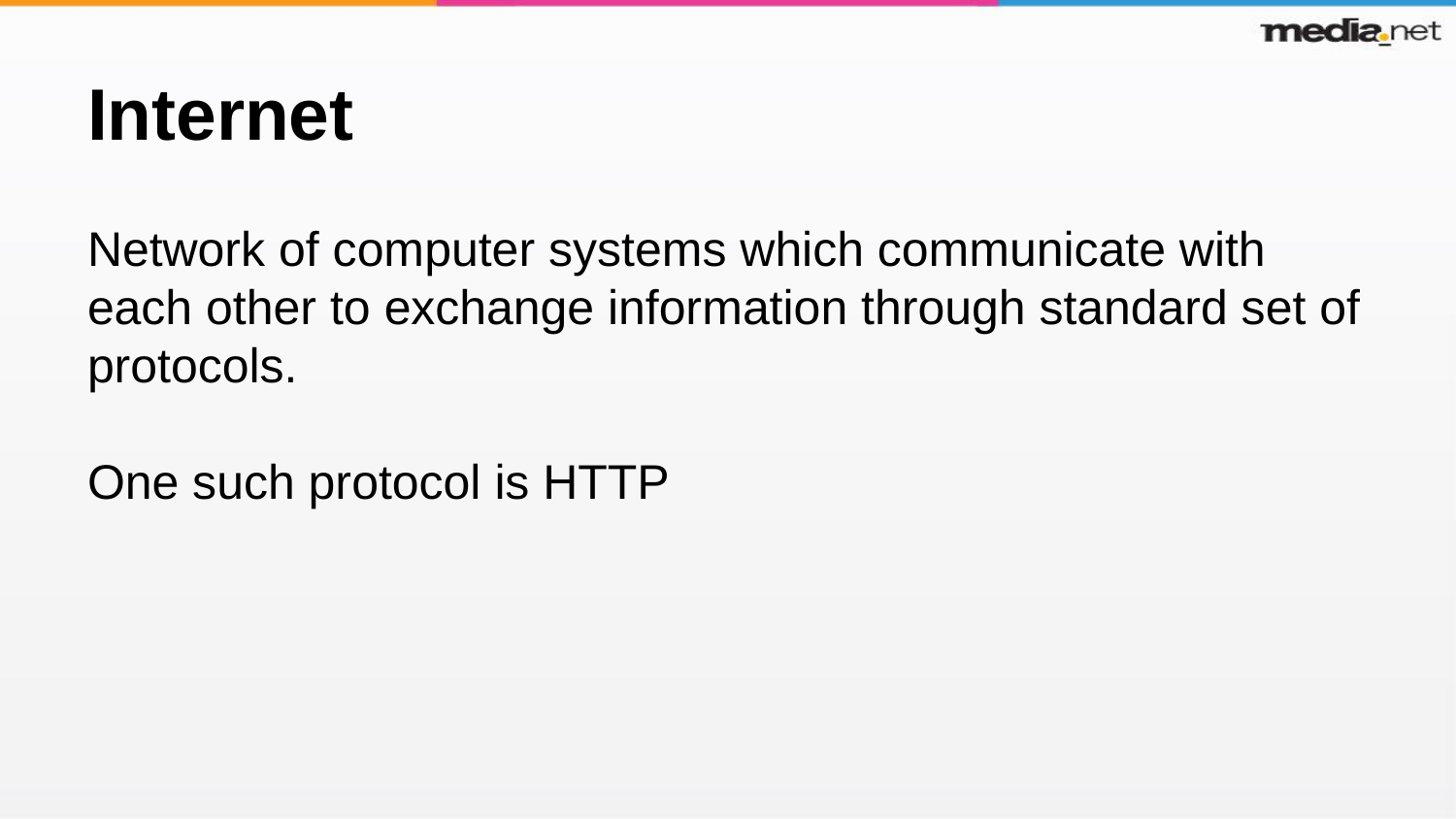

# Internet
Network of computer systems which communicate with each other to exchange information through standard set of protocols.

One such protocol is HTTP